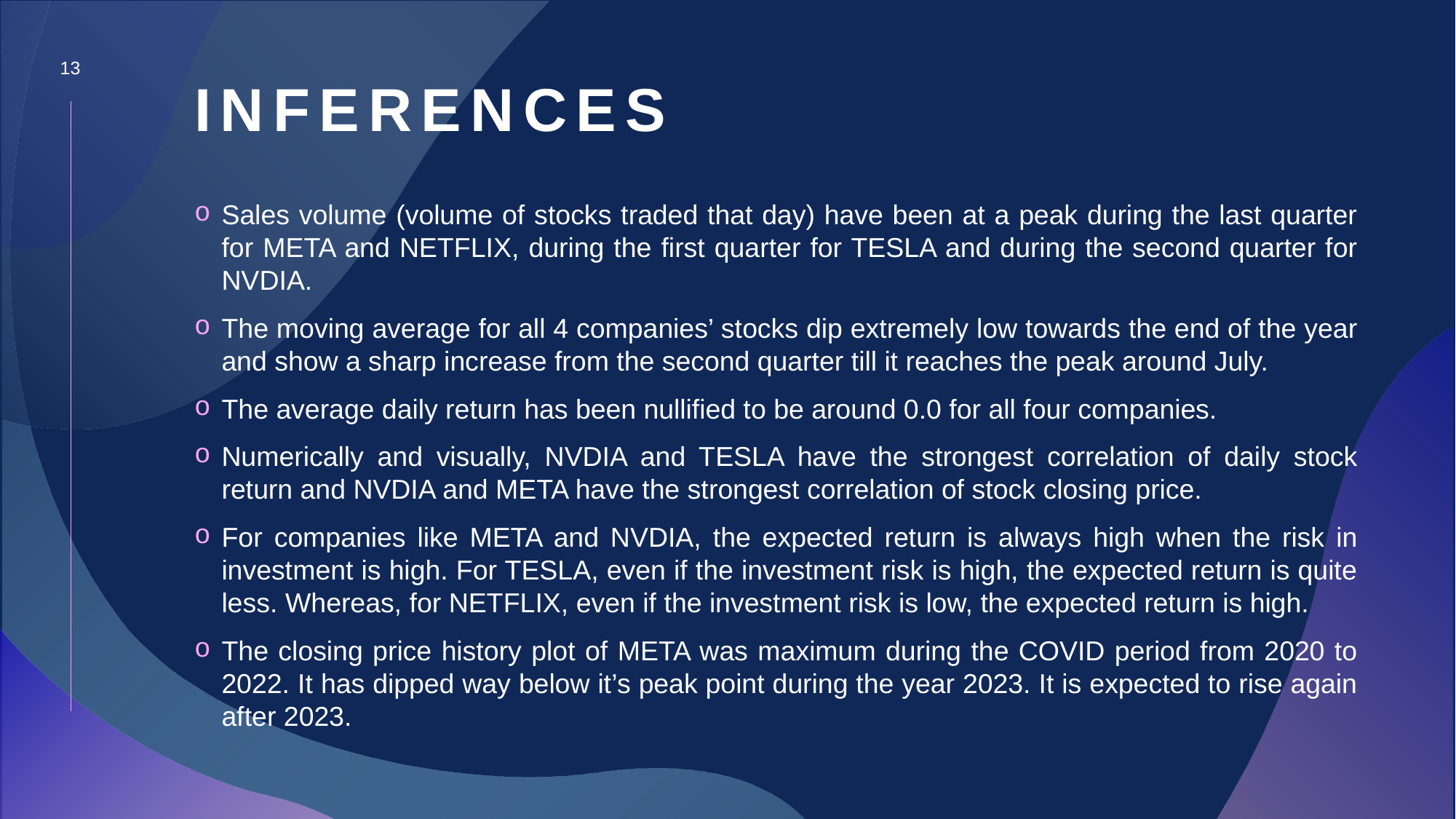

# inferences
13
Sales volume (volume of stocks traded that day) have been at a peak during the last quarter for META and NETFLIX, during the first quarter for TESLA and during the second quarter for NVDIA.
The moving average for all 4 companies’ stocks dip extremely low towards the end of the year and show a sharp increase from the second quarter till it reaches the peak around July.
The average daily return has been nullified to be around 0.0 for all four companies.
Numerically and visually, NVDIA and TESLA have the strongest correlation of daily stock return and NVDIA and META have the strongest correlation of stock closing price.
For companies like META and NVDIA, the expected return is always high when the risk in investment is high. For TESLA, even if the investment risk is high, the expected return is quite less. Whereas, for NETFLIX, even if the investment risk is low, the expected return is high.
The closing price history plot of META was maximum during the COVID period from 2020 to 2022. It has dipped way below it’s peak point during the year 2023. It is expected to rise again after 2023.